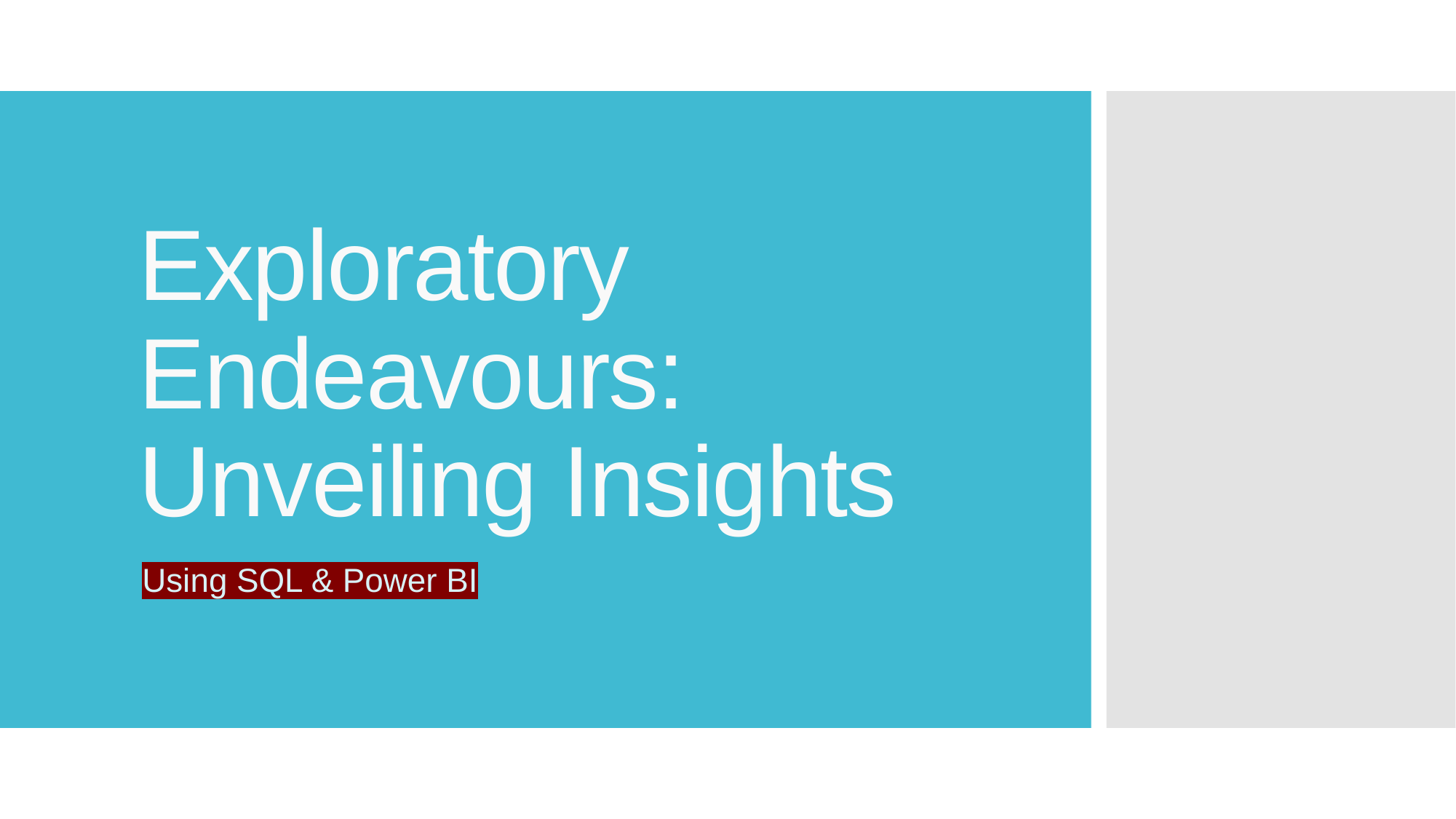

# Exploratory Endeavours: Unveiling Insights
Using SQL & Power BI